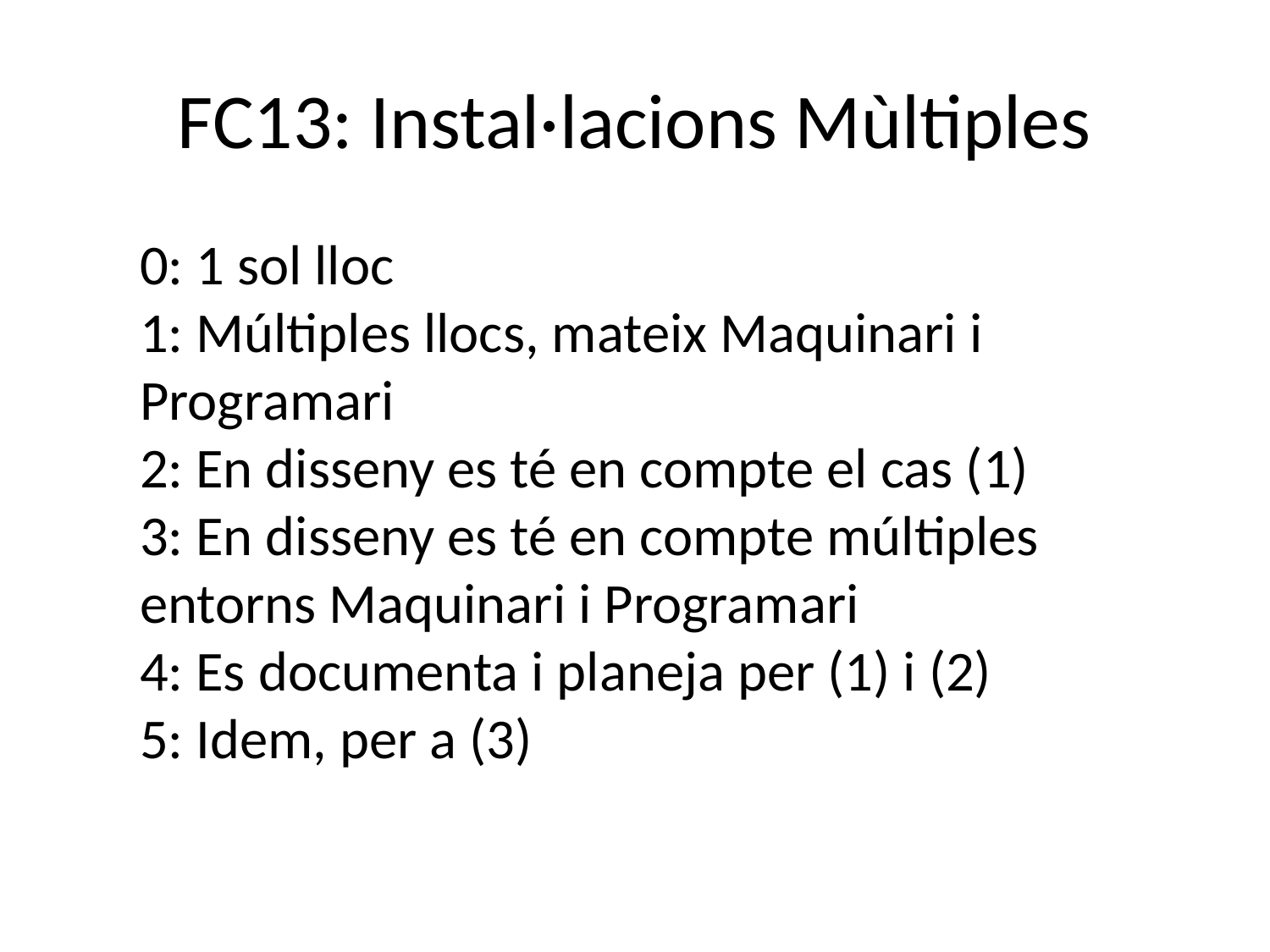

# FC13: Instal·lacions Mùltiples
0: 1 sol lloc
1: Múltiples llocs, mateix Maquinari i Programari
2: En disseny es té en compte el cas (1)
3: En disseny es té en compte múltiples entorns Maquinari i Programari
4: Es documenta i planeja per (1) i (2)
5: Idem, per a (3)